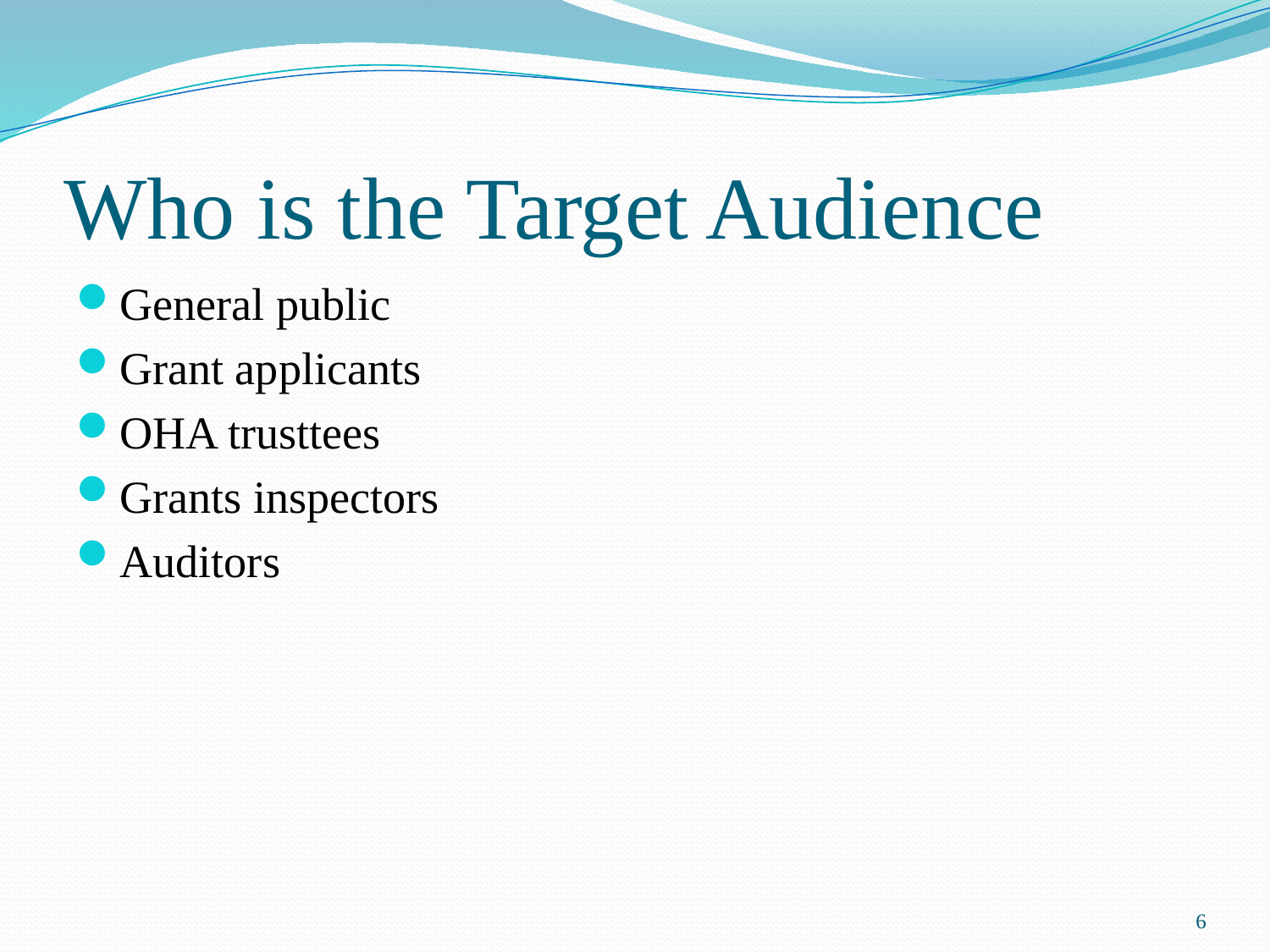

# Who is the Target Audience
General public
Grant applicants
OHA trusttees
Grants inspectors
Auditors

6